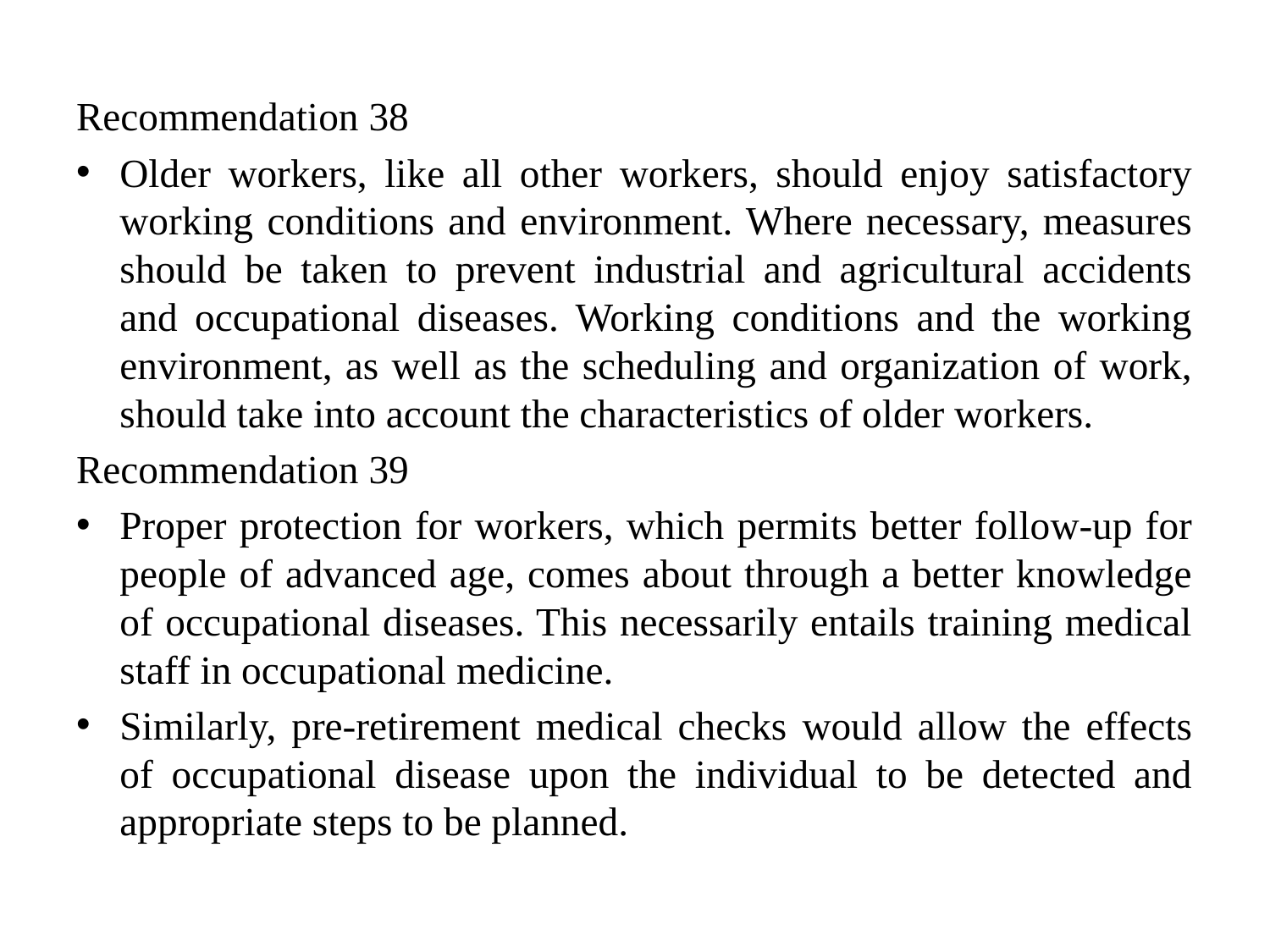

Recommendation 38
Older workers, like all other workers, should enjoy satisfactory working conditions and environment. Where necessary, measures should be taken to prevent industrial and agricultural accidents and occupational diseases. Working conditions and the working environment, as well as the scheduling and organization of work, should take into account the characteristics of older workers.
Recommendation 39
Proper protection for workers, which permits better follow-up for people of advanced age, comes about through a better knowledge of occupational diseases. This necessarily entails training medical staff in occupational medicine.
Similarly, pre-retirement medical checks would allow the effects of occupational disease upon the individual to be detected and appropriate steps to be planned.